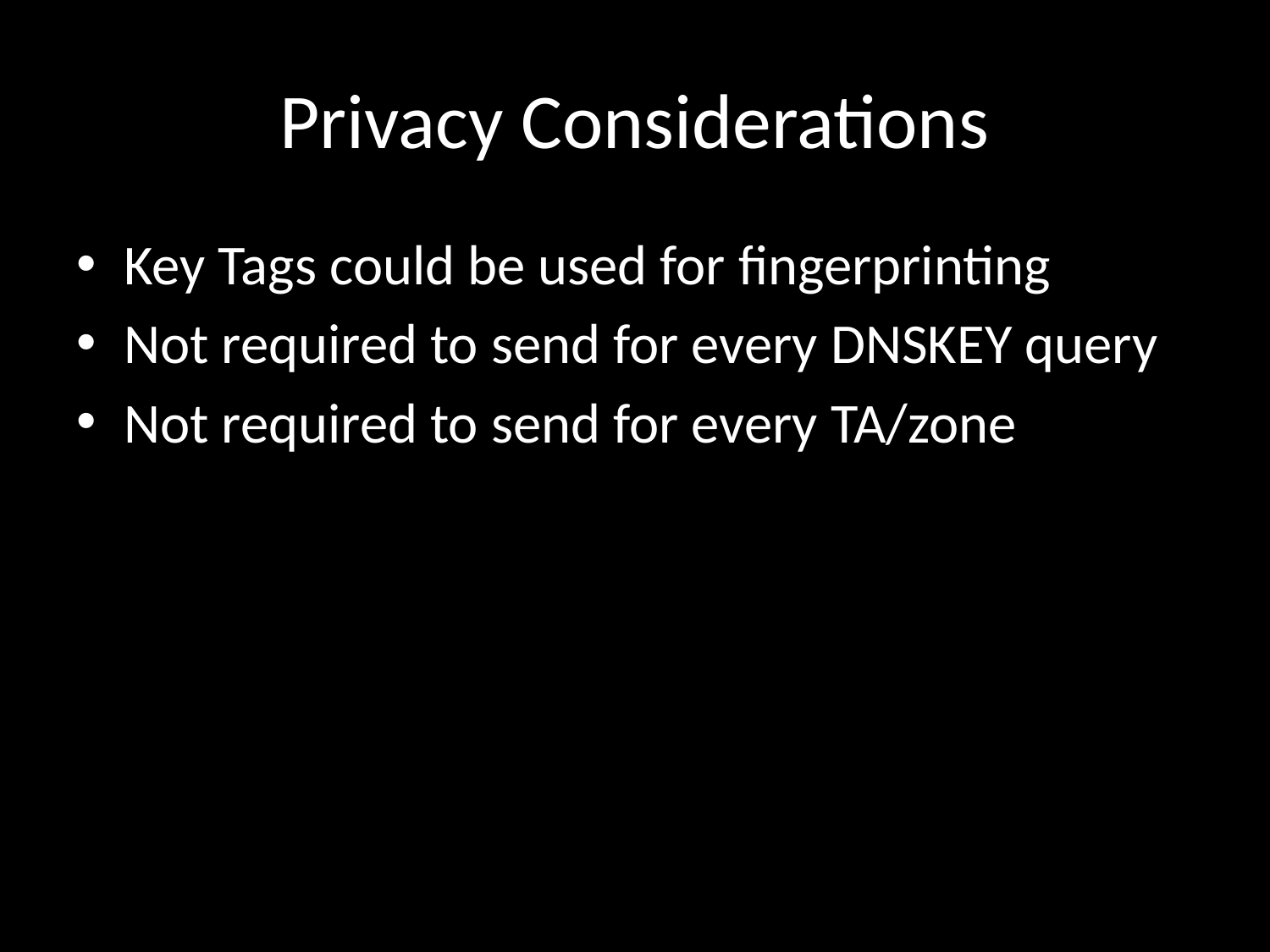

# Privacy Considerations
Key Tags could be used for fingerprinting
Not required to send for every DNSKEY query
Not required to send for every TA/zone